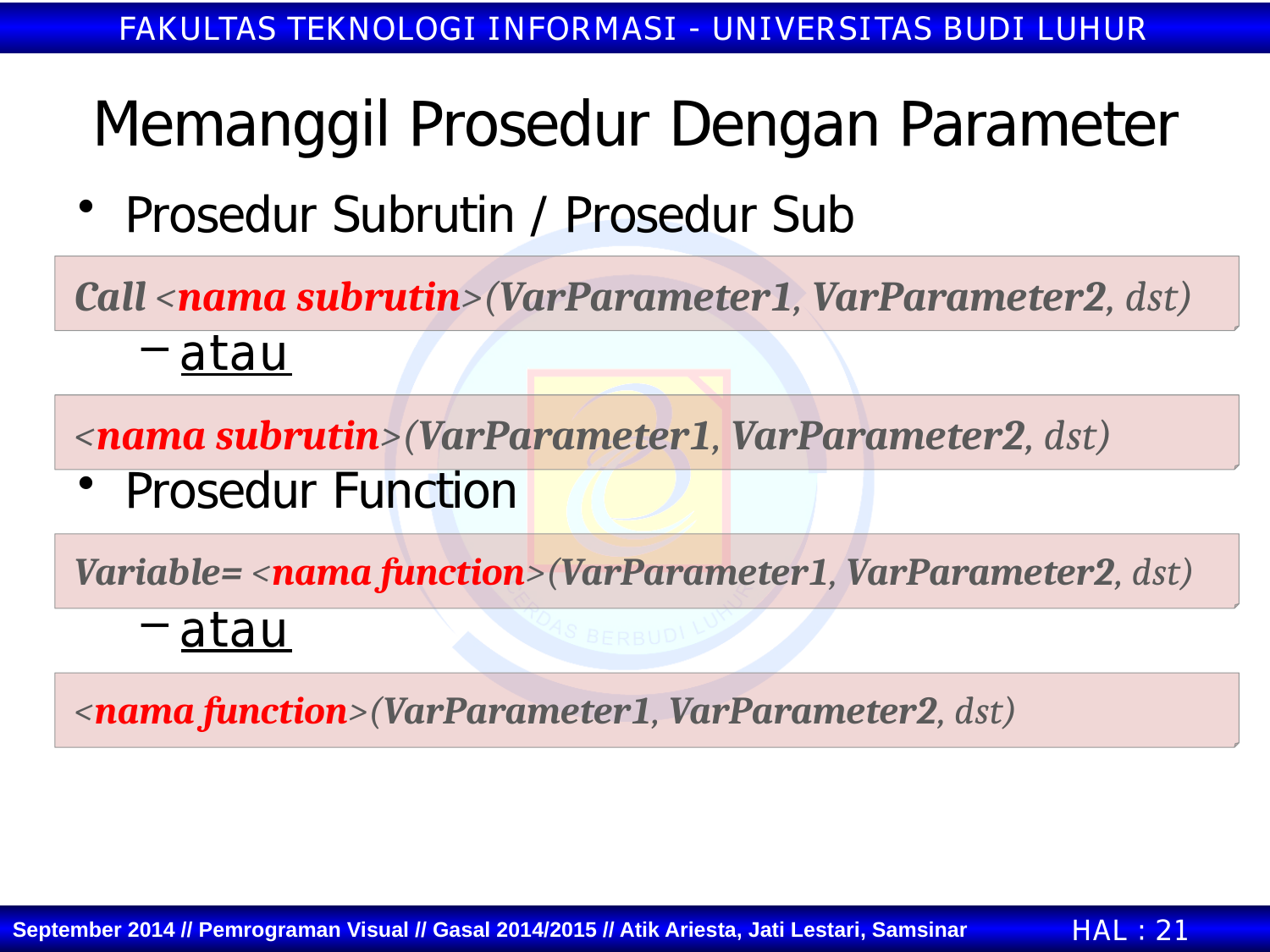

# Memanggil Prosedur Dengan Parameter
Prosedur Subrutin / Prosedur Sub

atau

Prosedur Function

atau
Call <nama subrutin>(VarParameter1, VarParameter2, dst)
<nama subrutin>(VarParameter1, VarParameter2, dst)
Variable= <nama function>(VarParameter1, VarParameter2, dst)
<nama function>(VarParameter1, VarParameter2, dst)